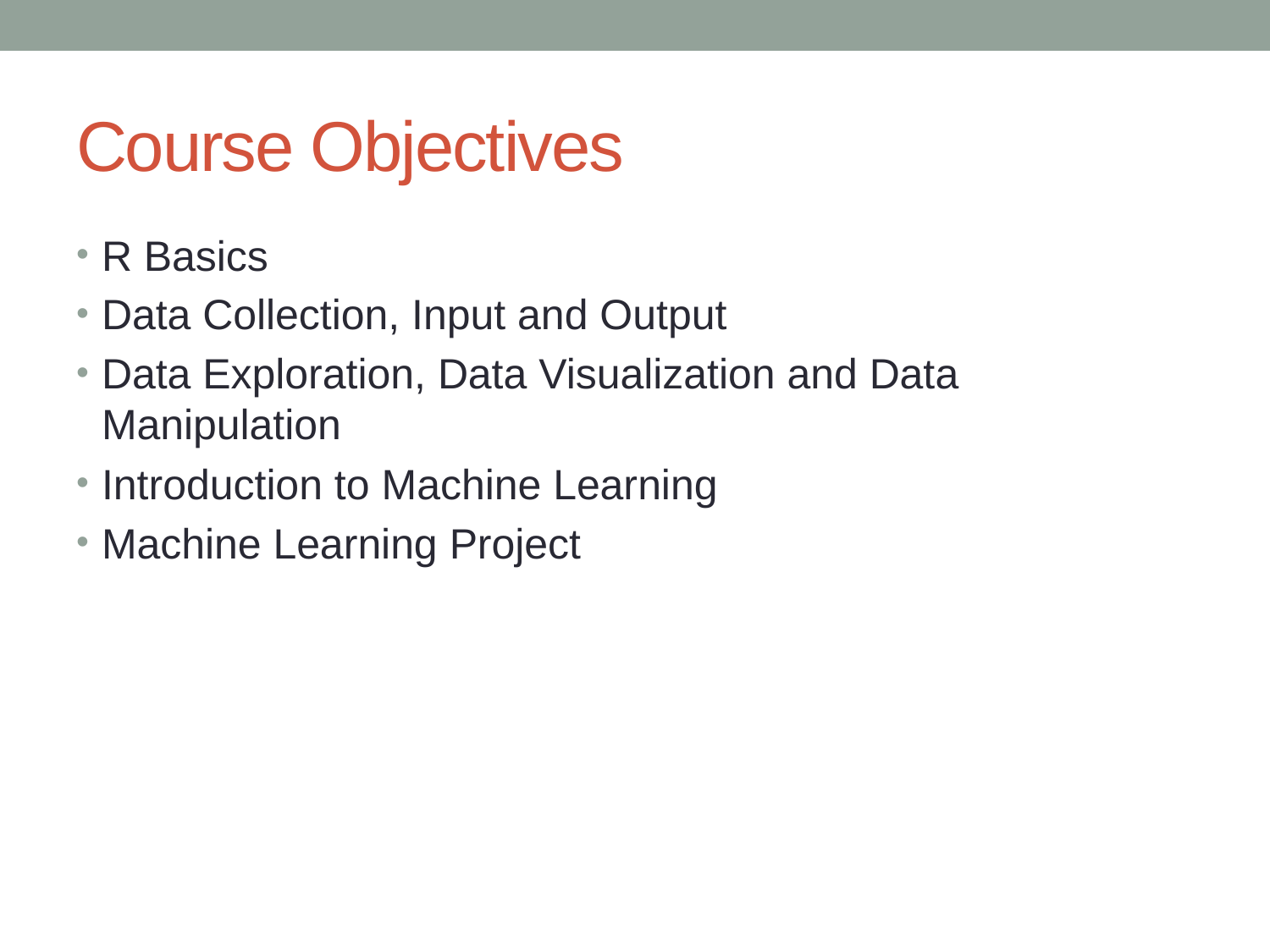

# Course Objectives
R Basics
Data Collection, Input and Output
Data Exploration, Data Visualization and Data Manipulation
Introduction to Machine Learning
Machine Learning Project